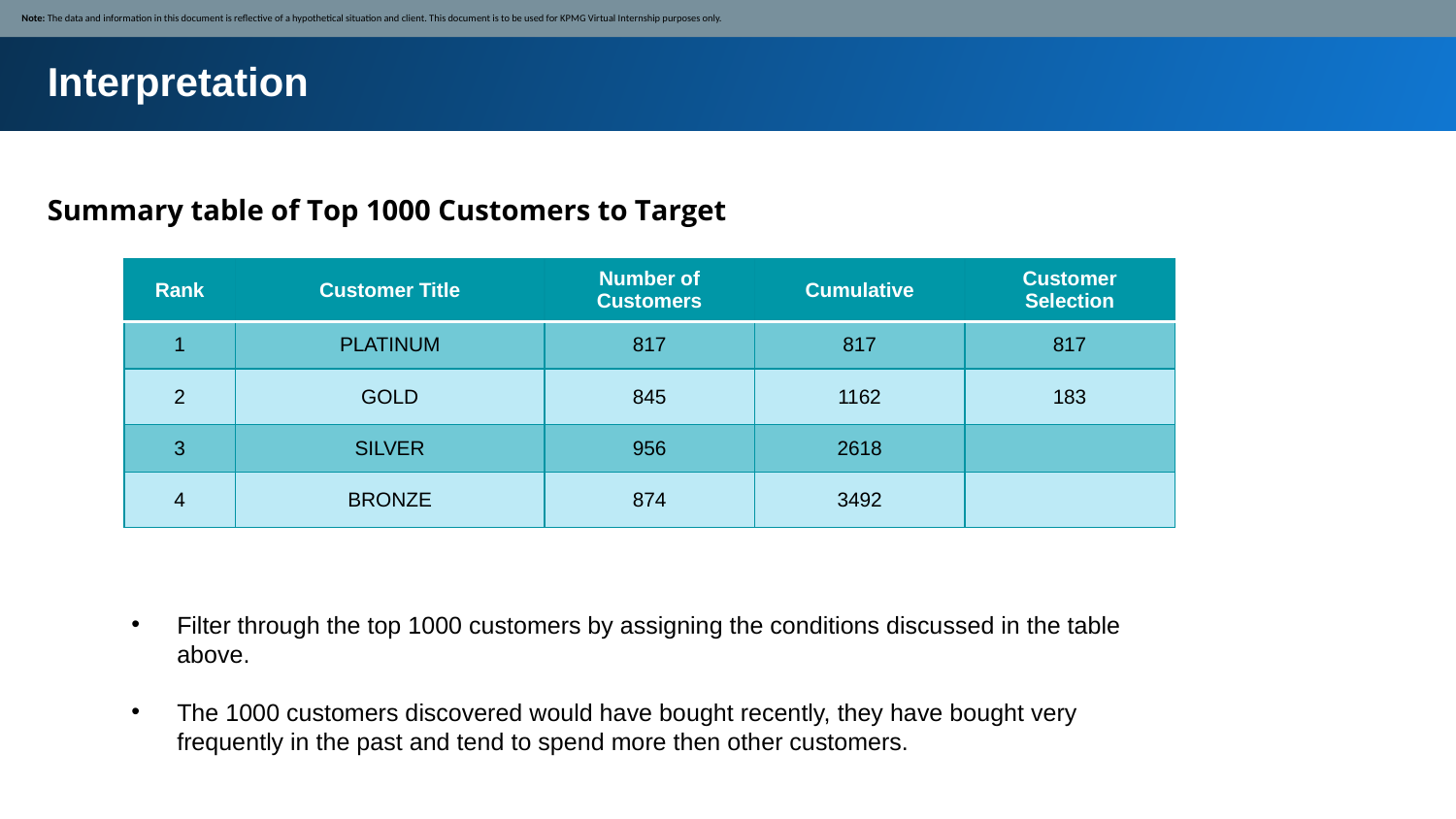

Note: The data and information in this document is reflective of a hypothetical situation and client. This document is to be used for KPMG Virtual Internship purposes only.
Interpretation
Summary table of Top 1000 Customers to Target
| Rank | Customer Title | Number of Customers | Cumulative | Customer Selection |
| --- | --- | --- | --- | --- |
| 1 | PLATINUM | 817 | 817 | 817 |
| 2 | GOLD | 845 | 1162 | 183 |
| 3 | SILVER | 956 | 2618 |  |
| 4 | BRONZE | 874 | 3492 |  |
Filter through the top 1000 customers by assigning the conditions discussed in the table above.

The 1000 customers discovered would have bought recently, they have bought very frequently in the past and tend to spend more then other customers.